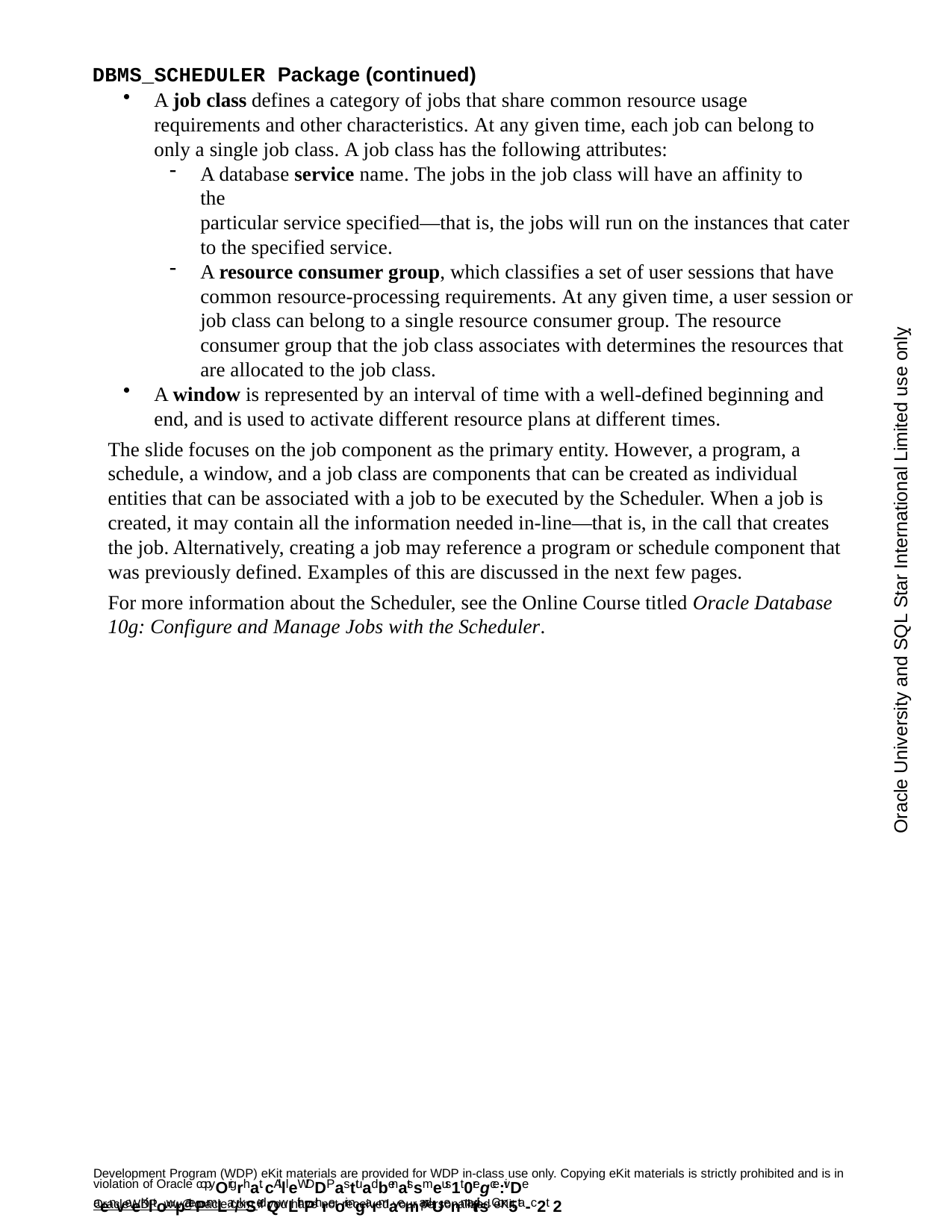

DBMS_SCHEDULER Package (continued)
A job class defines a category of jobs that share common resource usage  requirements and other characteristics. At any given time, each job can belong to  only a single job class. A job class has the following attributes:
A database service name. The jobs in the job class will have an affinity to the
particular service specified—that is, the jobs will run on the instances that cater  to the specified service.
A resource consumer group, which classifies a set of user sessions that have  common resource-processing requirements. At any given time, a user session or  job class can belong to a single resource consumer group. The resource  consumer group that the job class associates with determines the resources that  are allocated to the job class.
A window is represented by an interval of time with a well-defined beginning and  end, and is used to activate different resource plans at different times.
The slide focuses on the job component as the primary entity. However, a program, a  schedule, a window, and a job class are components that can be created as individual  entities that can be associated with a job to be executed by the Scheduler. When a job is  created, it may contain all the information needed in-line—that is, in the call that creates  the job. Alternatively, creating a job may reference a program or schedule component that  was previously defined. Examples of this are discussed in the next few pages.
For more information about the Scheduler, see the Online Course titled Oracle Database  10g: Configure and Manage Jobs with the Scheduler.
Oracle University and SQL Star International Limited use onlyฺ
Development Program (WDP) eKit materials are provided for WDP in-class use only. Copying eKit materials is strictly prohibited and is in
violation of Oracle copyOrigrhat. cAllleWDDPasttuadbenatssmeus1t 0regce:ivDe aenveeKiltowpatePrmLar/kSedQwLithPthreoir ngarmaemandUenmaitils. Con5ta-c2t 2
OracleWDP_ww@oracle.com if you have not received your personalized eKit.